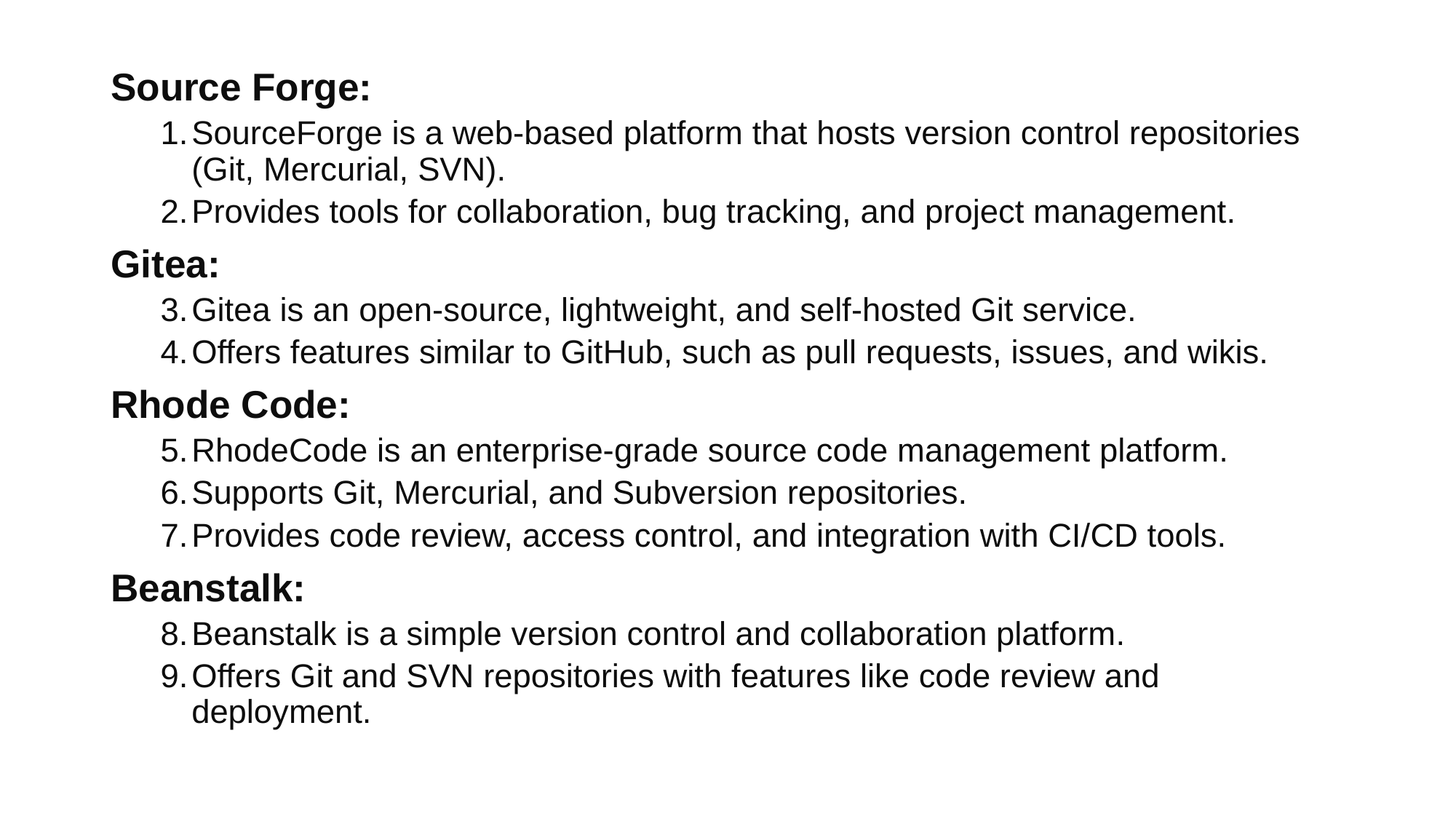

Source Forge:
SourceForge is a web-based platform that hosts version control repositories (Git, Mercurial, SVN).
Provides tools for collaboration, bug tracking, and project management.
Gitea:
Gitea is an open-source, lightweight, and self-hosted Git service.
Offers features similar to GitHub, such as pull requests, issues, and wikis.
Rhode Code:
RhodeCode is an enterprise-grade source code management platform.
Supports Git, Mercurial, and Subversion repositories.
Provides code review, access control, and integration with CI/CD tools.
Beanstalk:
Beanstalk is a simple version control and collaboration platform.
Offers Git and SVN repositories with features like code review and deployment.